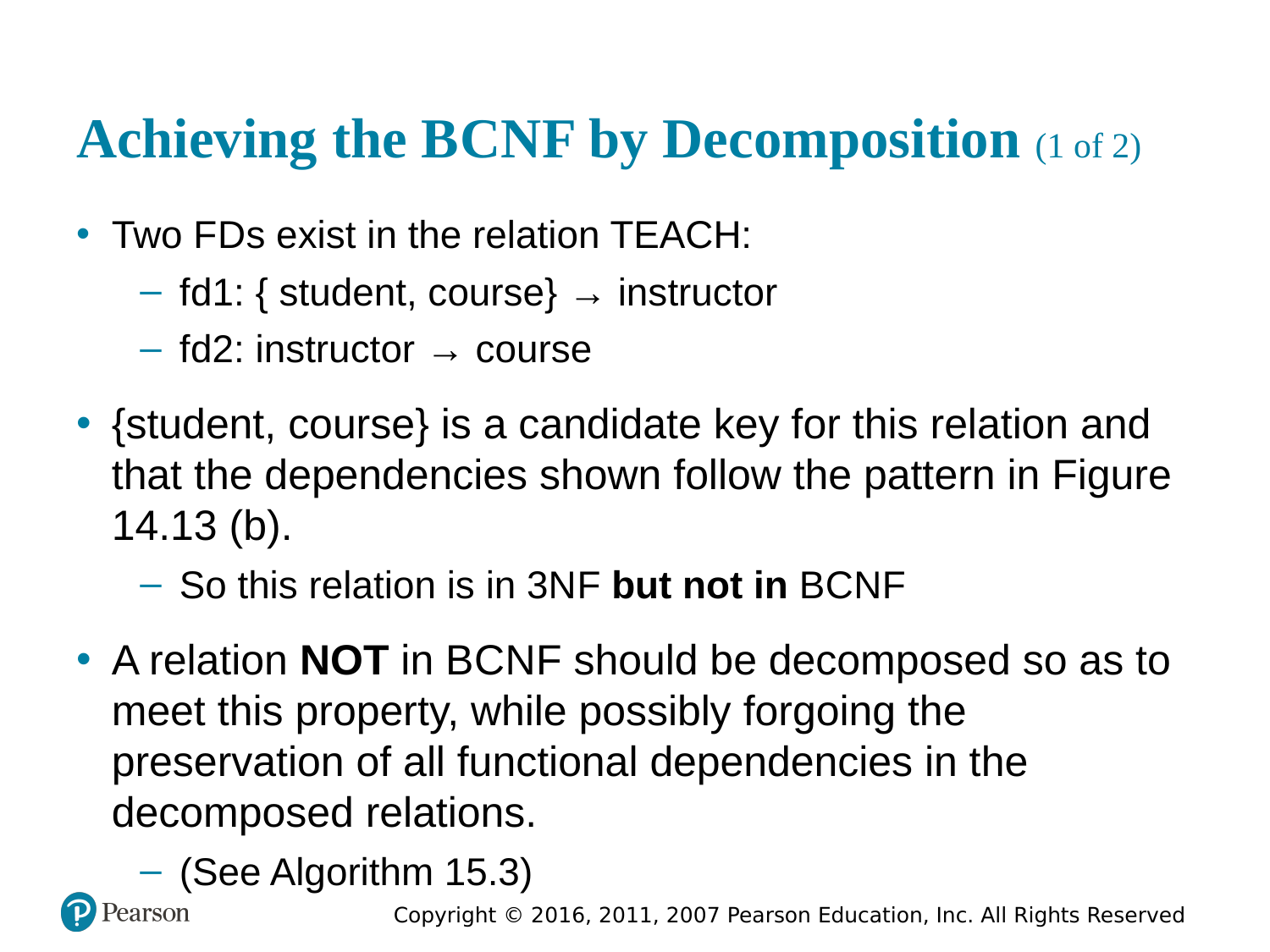

# Achieving the B C N F by Decomposition (1 of 2)
Two F D s exist in the relation TEACH:
f d1: { student, course} → instructor
f d2: instructor → course
{student, course} is a candidate key for this relation and that the dependencies shown follow the pattern in Figure 14.13 (b).
So this relation is in 3N F but not in B C N F
A relation NOT in B C N F should be decomposed so as to meet this property, while possibly forgoing the preservation of all functional dependencies in the decomposed relations.
(See Algorithm 15.3)